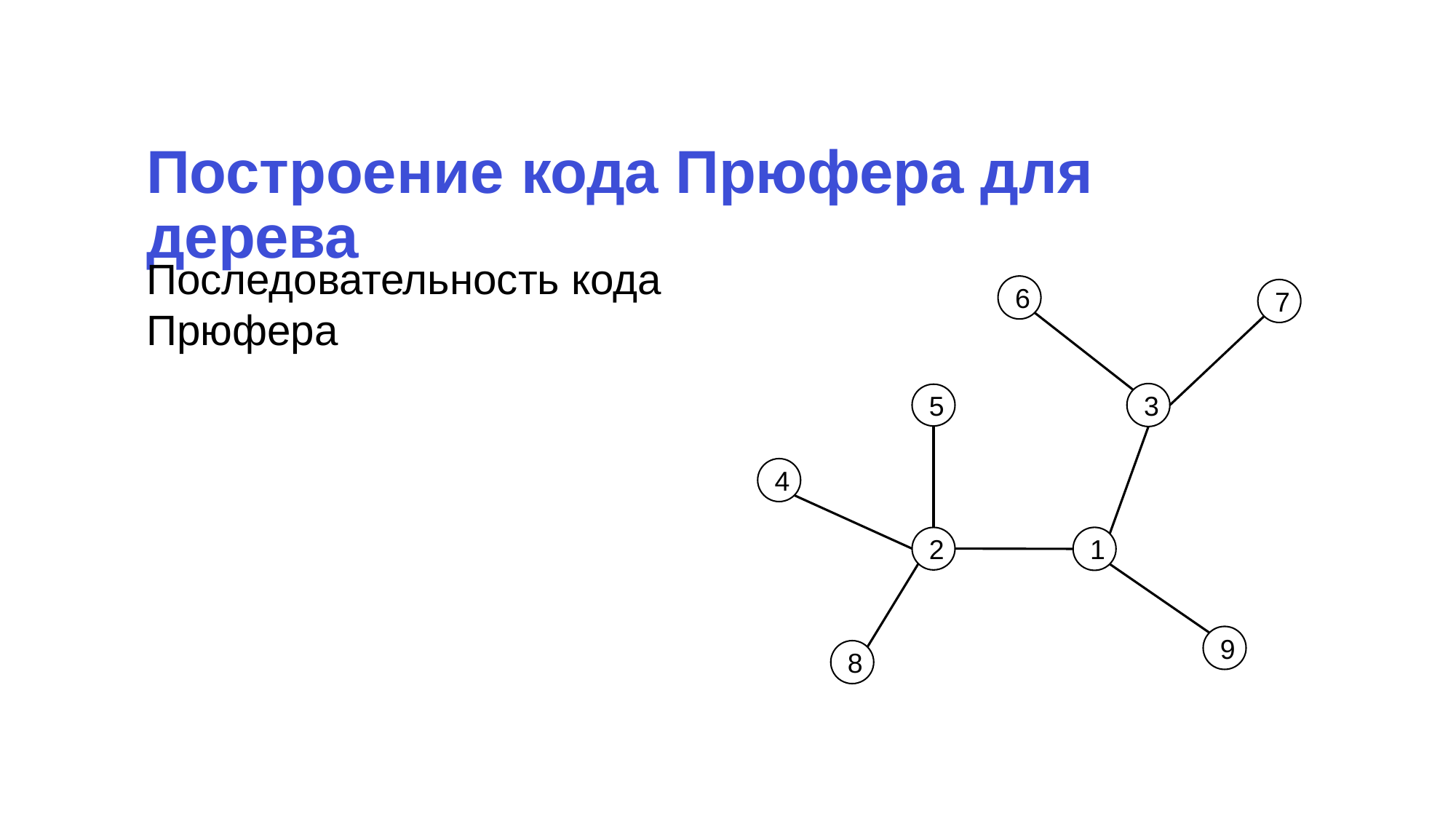

Построение кода Прюфера для дерева
Последовательность кода Прюфера
6
7
3
5
4
2
1
9
8